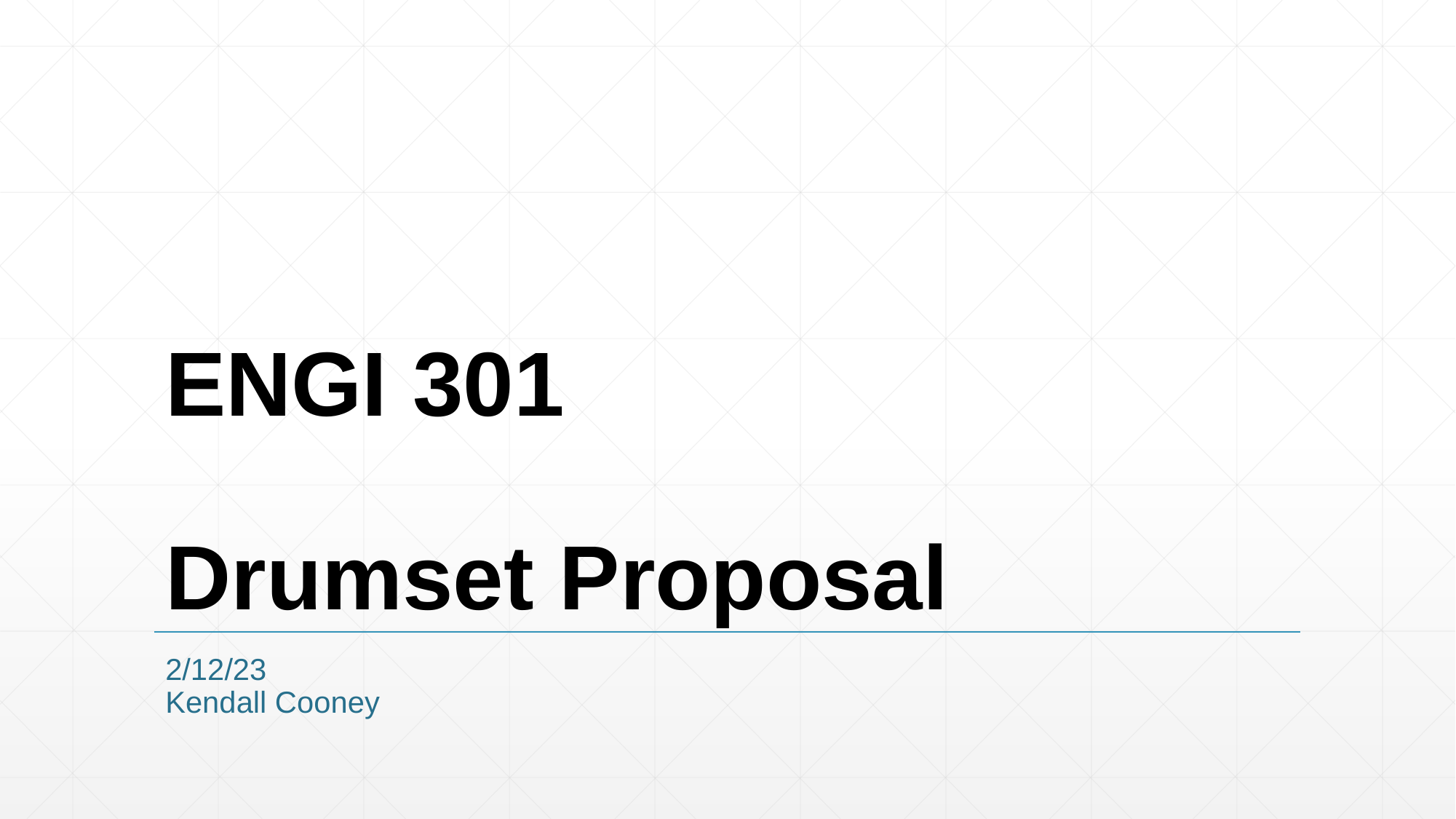

# ENGI 301 Drumset Proposal
2/12/23
Kendall Cooney